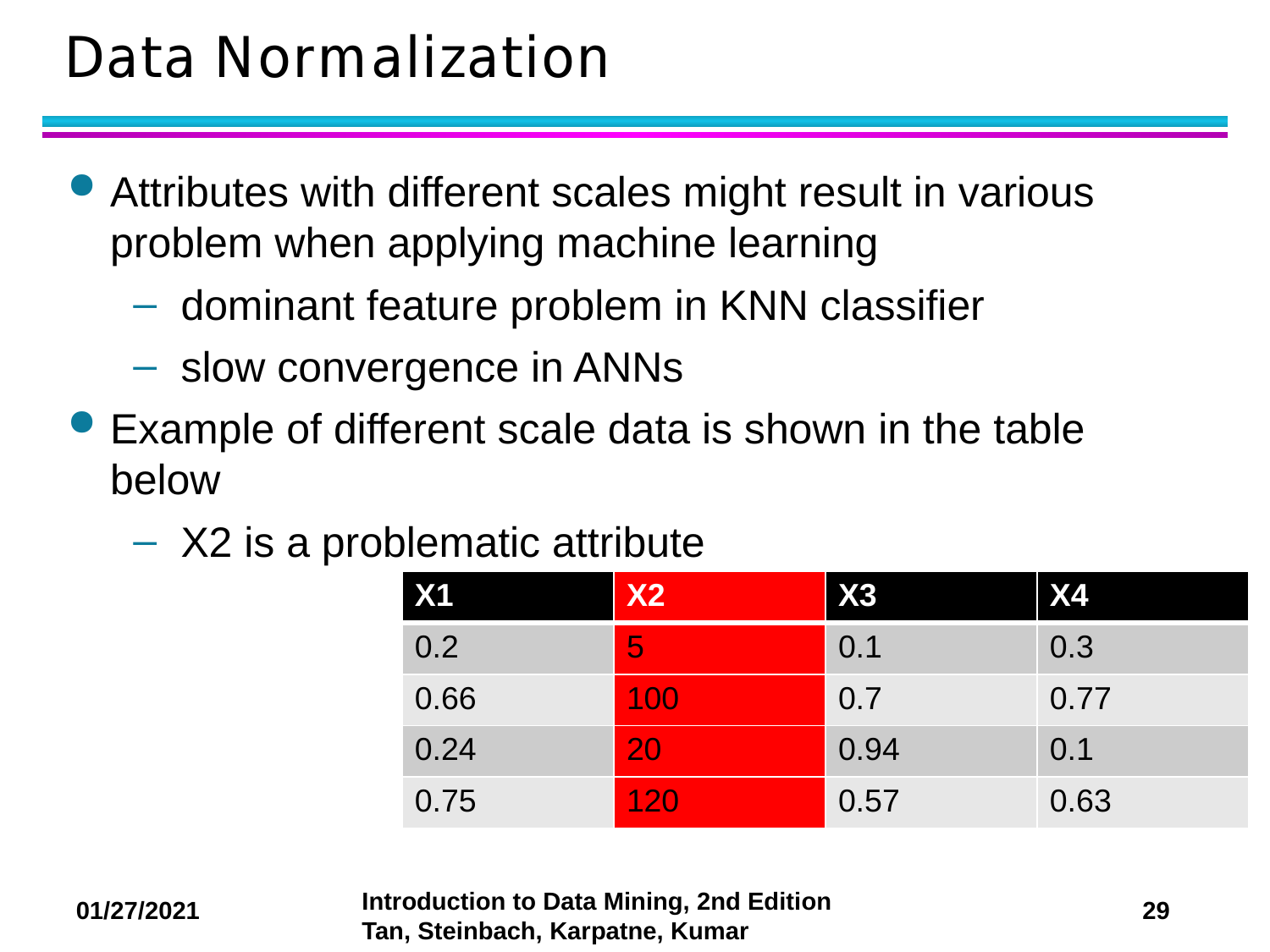

# Data Normalization
Attributes with different scales might result in various problem when applying machine learning
dominant feature problem in KNN classifier
slow convergence in ANNs
Example of different scale data is shown in the table below
X2 is a problematic attribute
| X1 | X2 | X3 | X4 |
| --- | --- | --- | --- |
| 0.2 | 5 | 0.1 | 0.3 |
| 0.66 | 100 | 0.7 | 0.77 |
| 0.24 | 20 | 0.94 | 0.1 |
| 0.75 | 120 | 0.57 | 0.63 |